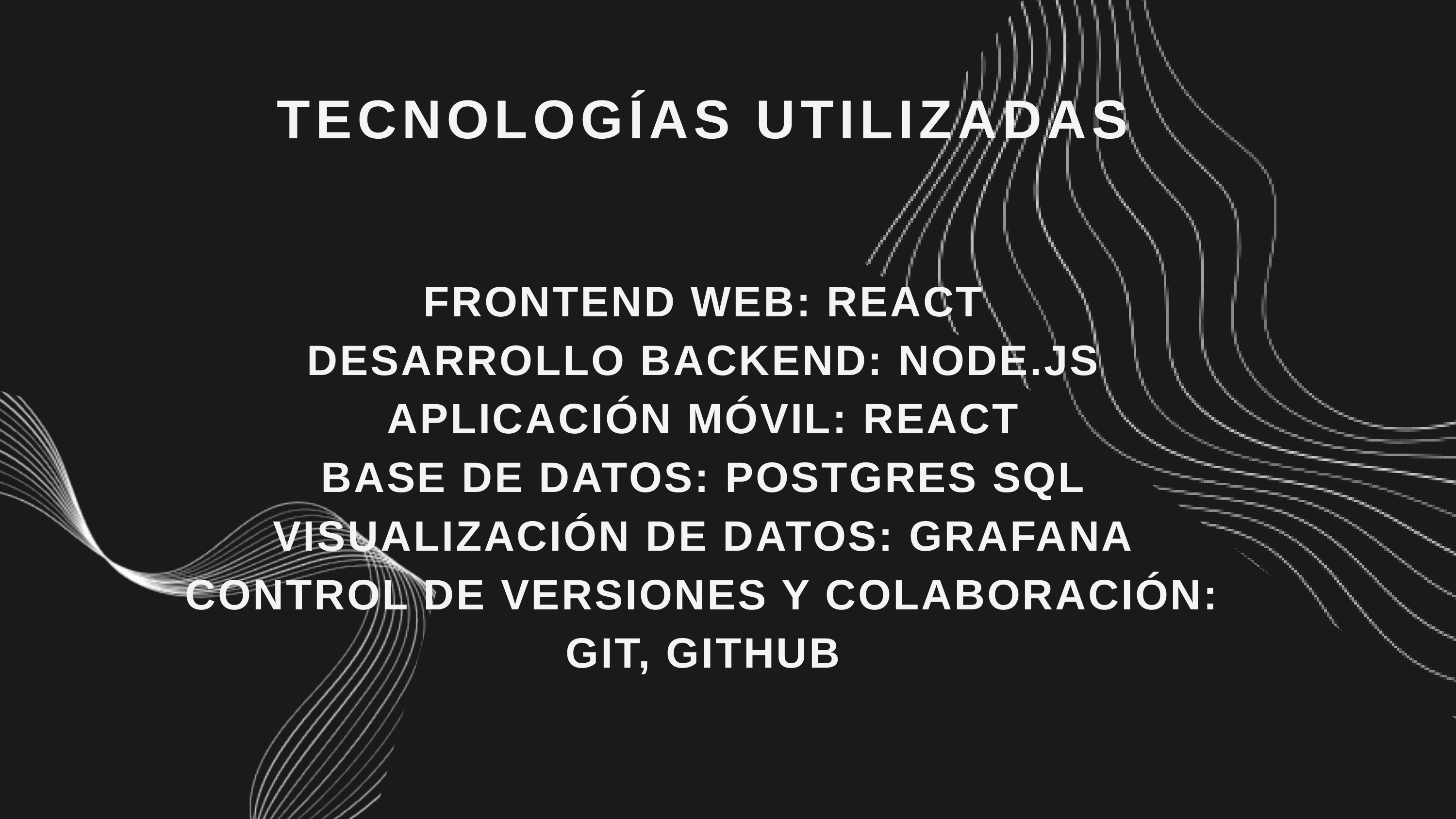

TECNOLOGÍAS UTILIZADAS
FRONTEND WEB: REACT
DESARROLLO BACKEND: NODE.JS
APLICACIÓN MÓVIL: REACT
BASE DE DATOS: POSTGRES SQL
VISUALIZACIÓN DE DATOS: GRAFANA
CONTROL DE VERSIONES Y COLABORACIÓN: GIT, GITHUB